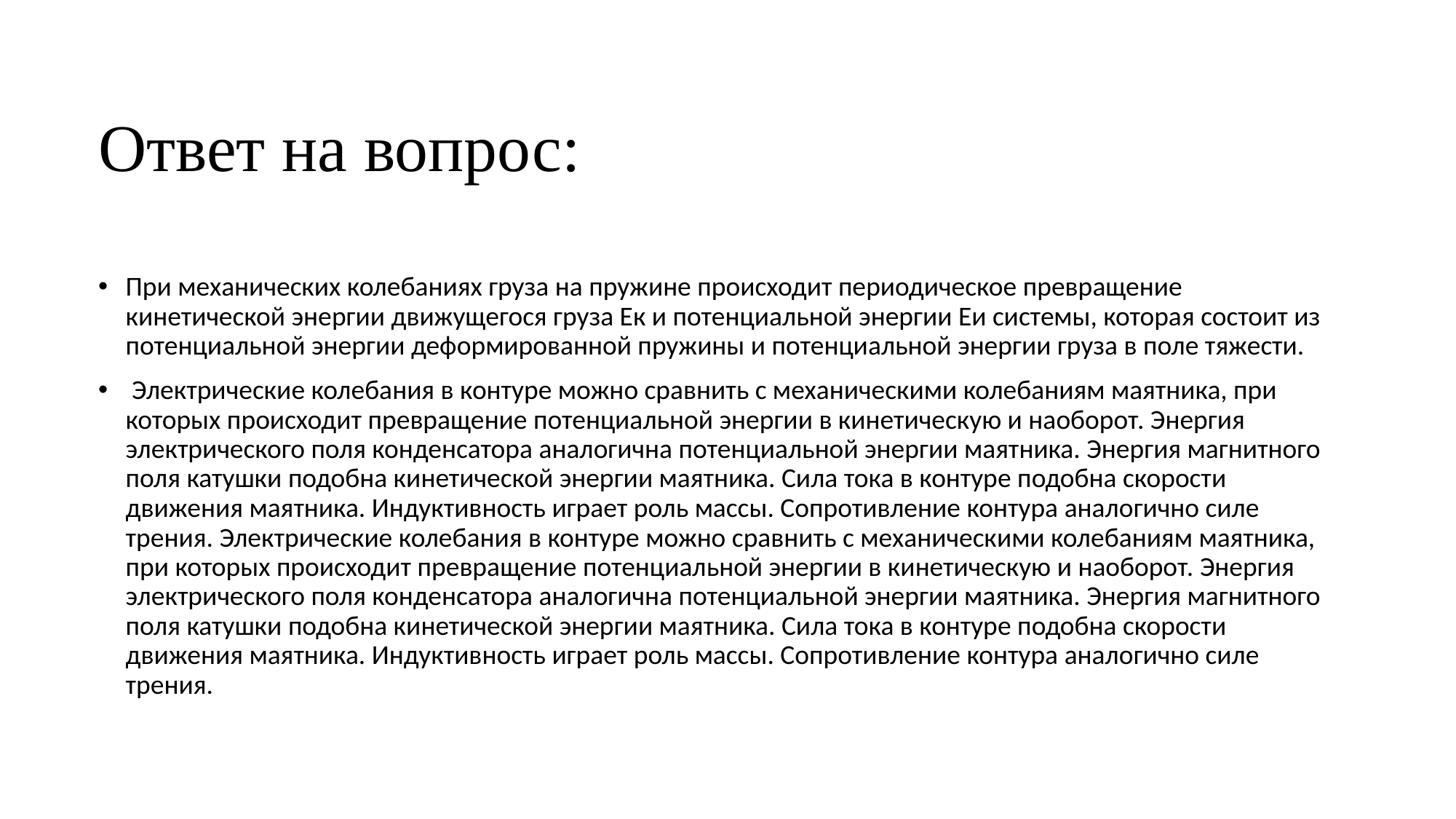

Ответ на вопрос:
При механических колебаниях груза на пружине происходит периодическое превращение кинетической энергии движущегося груза Ек и потенциальной энергии Еи системы, которая состоит из потенциальной энергии деформированной пружины и потенциальной энергии груза в поле тяжести.
 Электрические колебания в контуре можно сравнить с механическими колебаниям маятника, при которых происходит превращение потенциальной энергии в кинетическую и наоборот. Энергия электрического поля конденсатора аналогична потенциальной энергии маятника. Энергия магнитного поля катушки подобна кинетической энергии маятника. Сила тока в контуре подобна скорости движения маятника. Индуктивность играет роль массы. Сопротивление контура аналогично силе трения. Электрические колебания в контуре можно сравнить с механическими колебаниям маятника, при которых происходит превращение потенциальной энергии в кинетическую и наоборот. Энергия электрического поля конденсатора аналогична потенциальной энергии маятника. Энергия магнитного поля катушки подобна кинетической энергии маятника. Сила тока в контуре подобна скорости движения маятника. Индуктивность играет роль массы. Сопротивление контура аналогично силе трения.